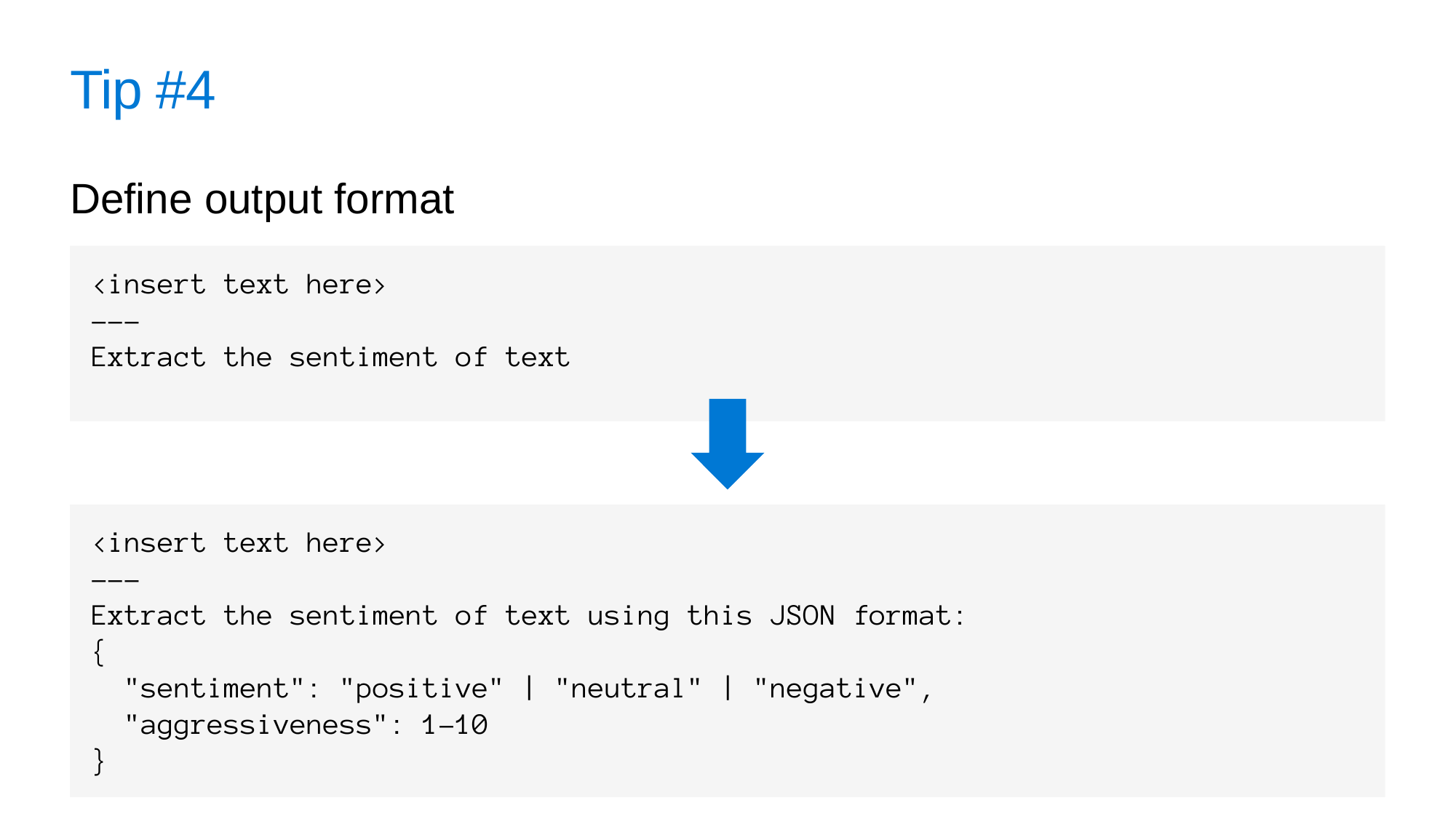

# Tip #4
Define output format
<insert text here>
---
Extract the sentiment of text

<insert text here>
---
Extract the sentiment of text using this JSON format:
{
  "sentiment": "positive" | "neutral" | "negative",
  "aggressiveness": 1-10
}